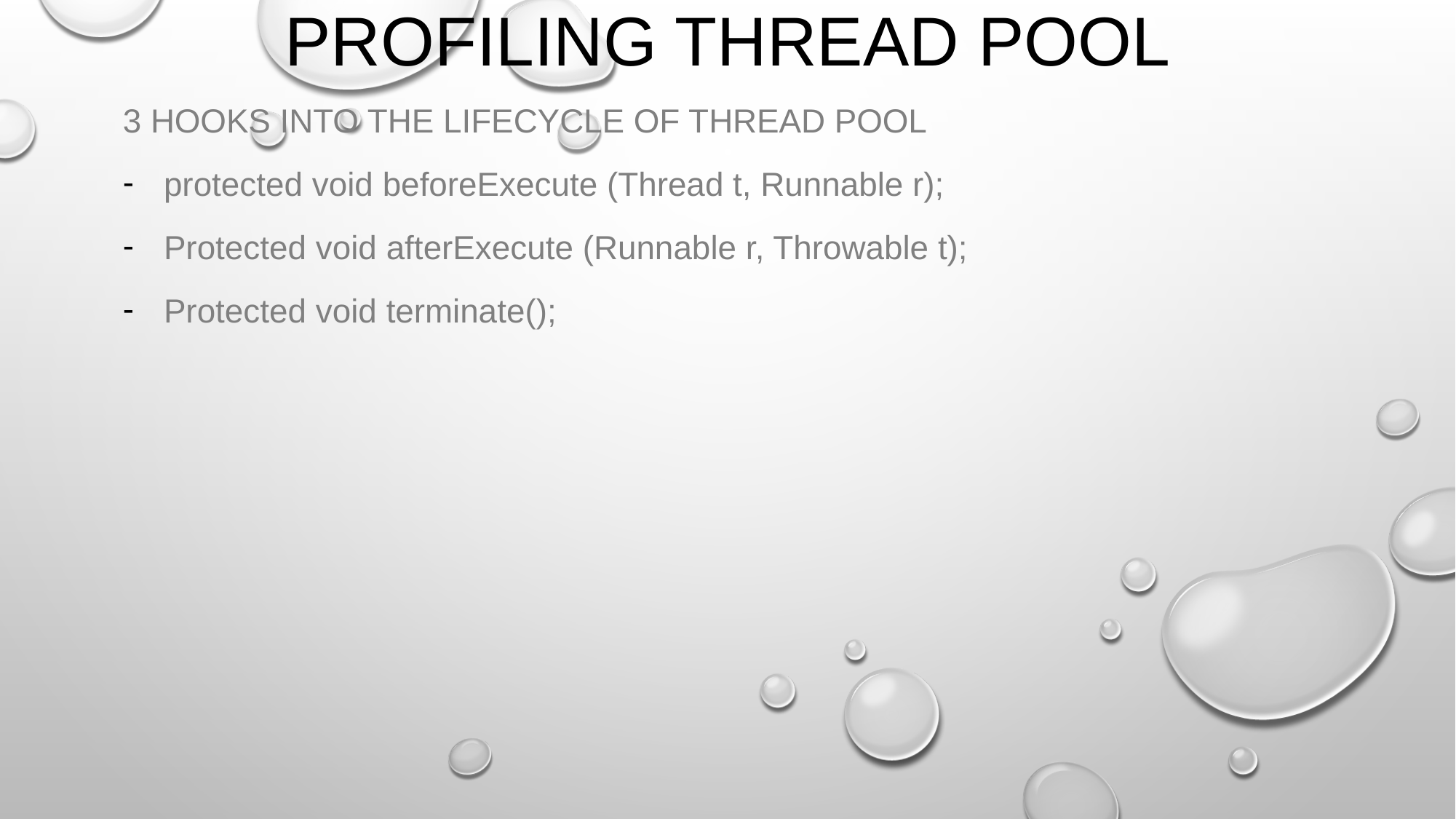

# Profiling thread pool
3 Hooks into the lifecycle of thread pool
protected void beforeExecute (Thread t, Runnable r);
Protected void afterExecute (Runnable r, Throwable t);
Protected void terminate();